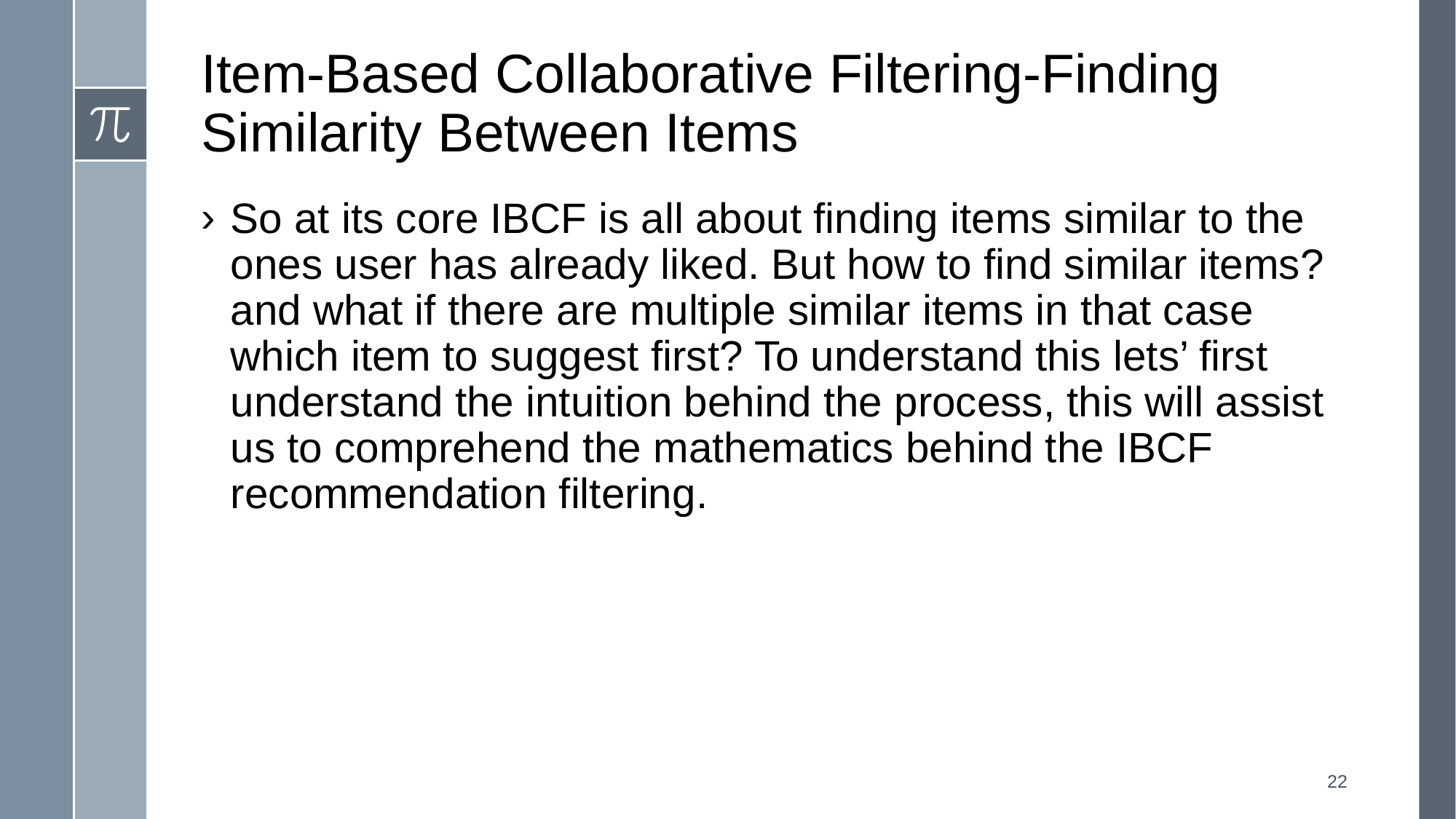

# Item-Based Collaborative Filtering-Finding Similarity Between Items
So at its core IBCF is all about finding items similar to the ones user has already liked. But how to find similar items? and what if there are multiple similar items in that case which item to suggest first? To understand this lets’ first understand the intuition behind the process, this will assist us to comprehend the mathematics behind the IBCF recommendation filtering.
22